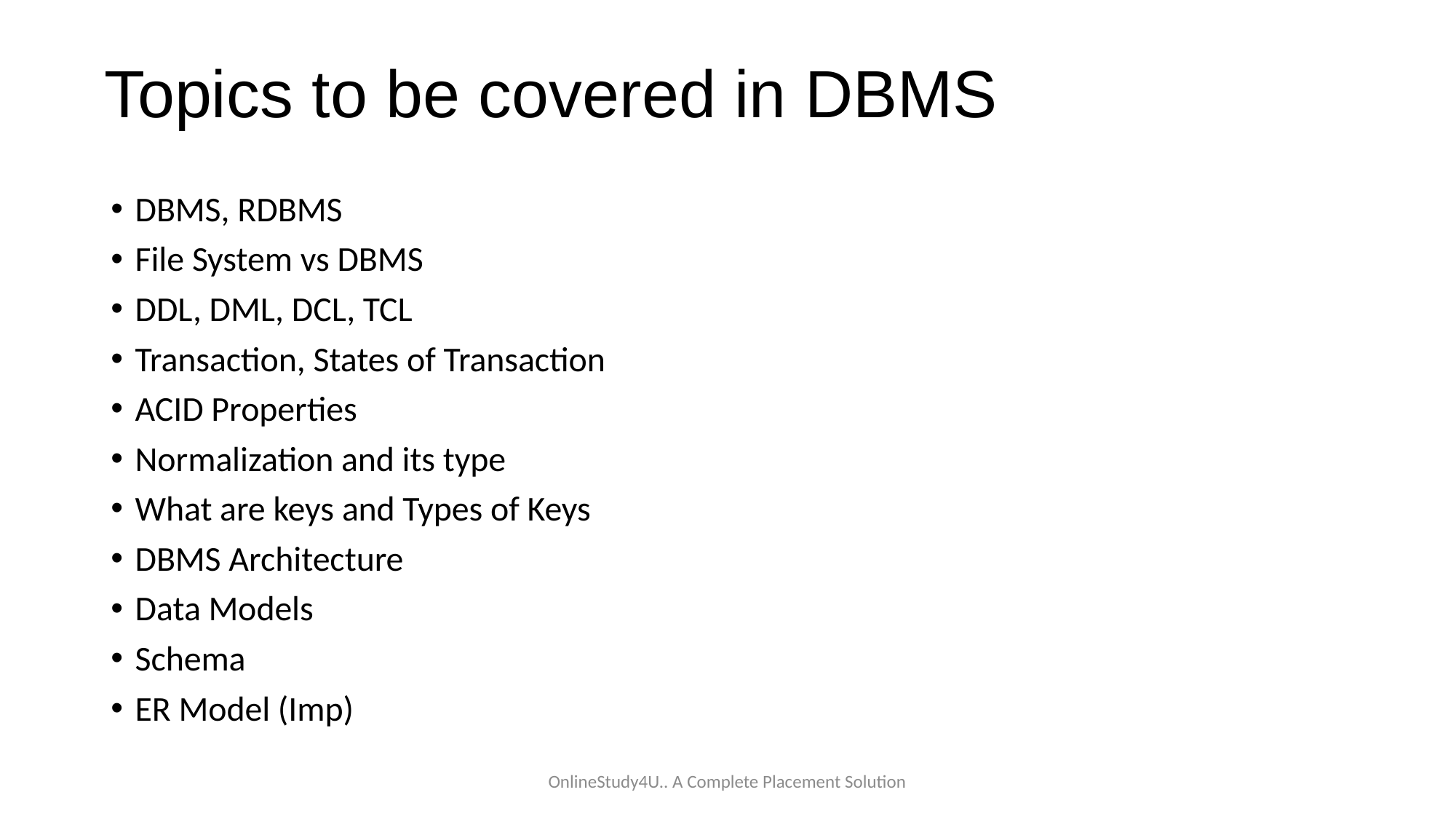

# Topics to be covered in DBMS
DBMS, RDBMS
File System vs DBMS
DDL, DML, DCL, TCL
Transaction, States of Transaction
ACID Properties
Normalization and its type
What are keys and Types of Keys
DBMS Architecture
Data Models
Schema
ER Model (Imp)

OnlineStudy4U.. A Complete Placement Solution